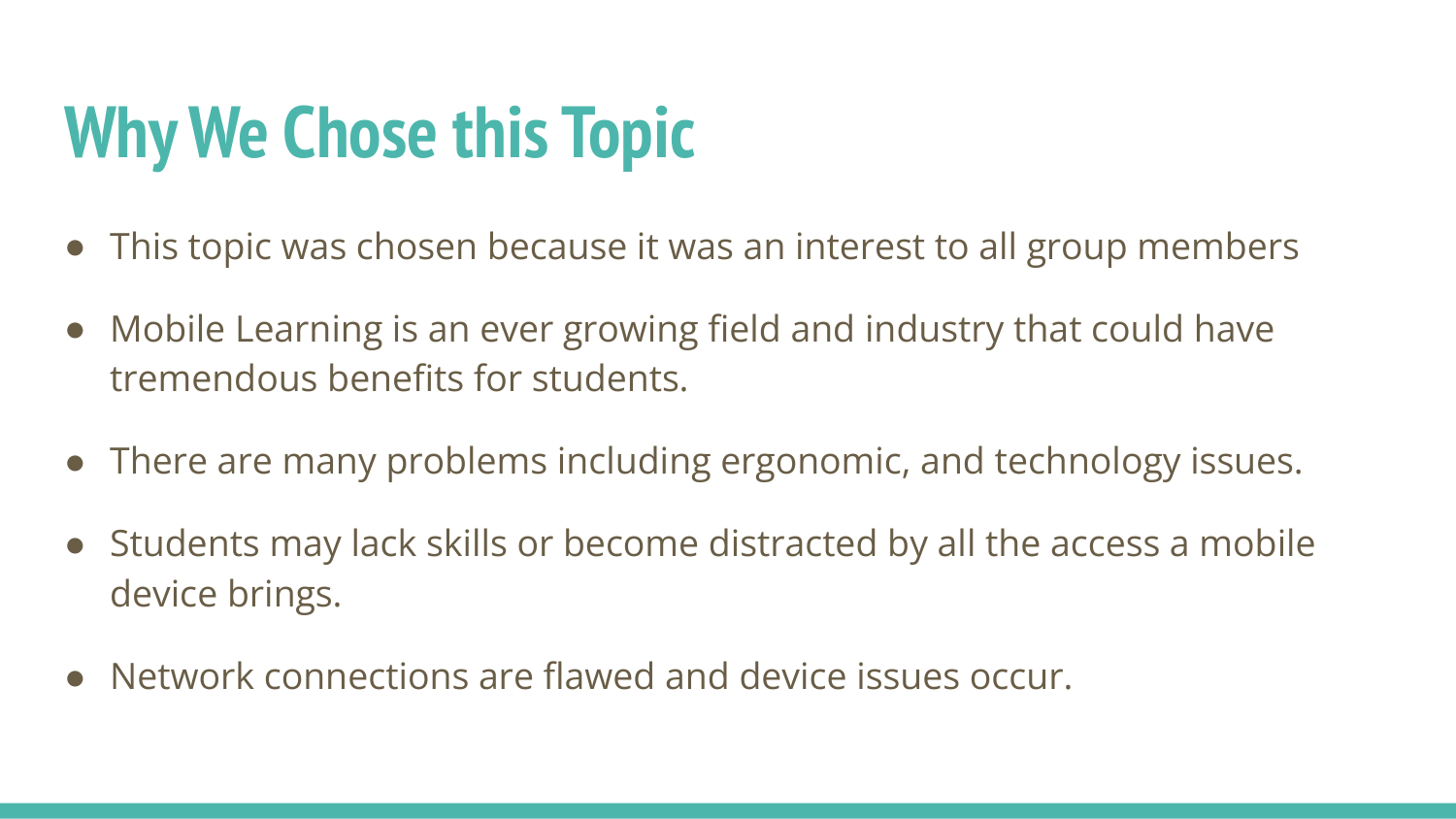

# Why We Chose this Topic
This topic was chosen because it was an interest to all group members
Mobile Learning is an ever growing field and industry that could have tremendous benefits for students.
There are many problems including ergonomic, and technology issues.
Students may lack skills or become distracted by all the access a mobile device brings.
Network connections are flawed and device issues occur.